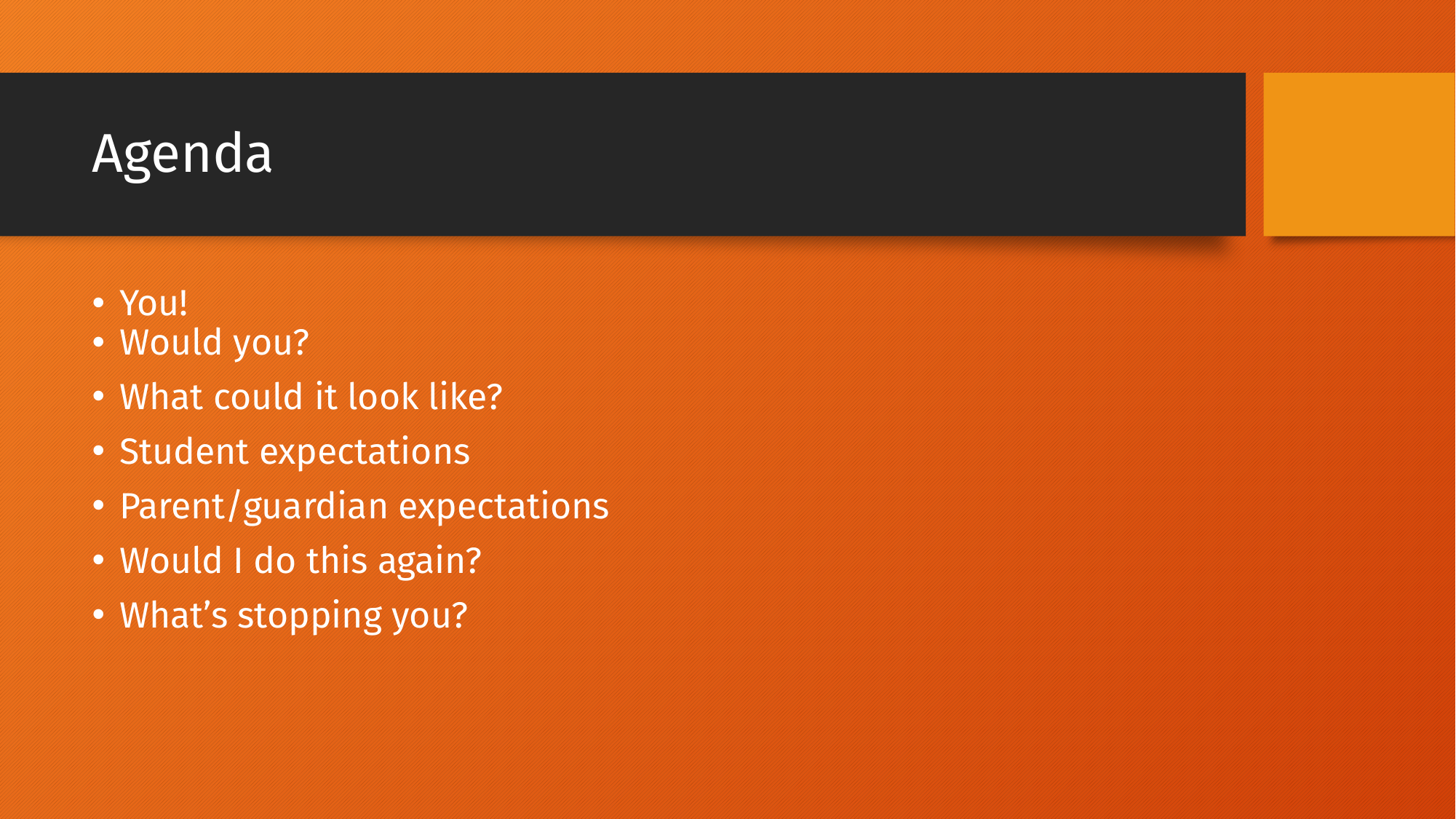

# Agenda
You!
Would you?
What could it look like?
Student expectations
Parent/guardian expectations
Would I do this again?
What’s stopping you?